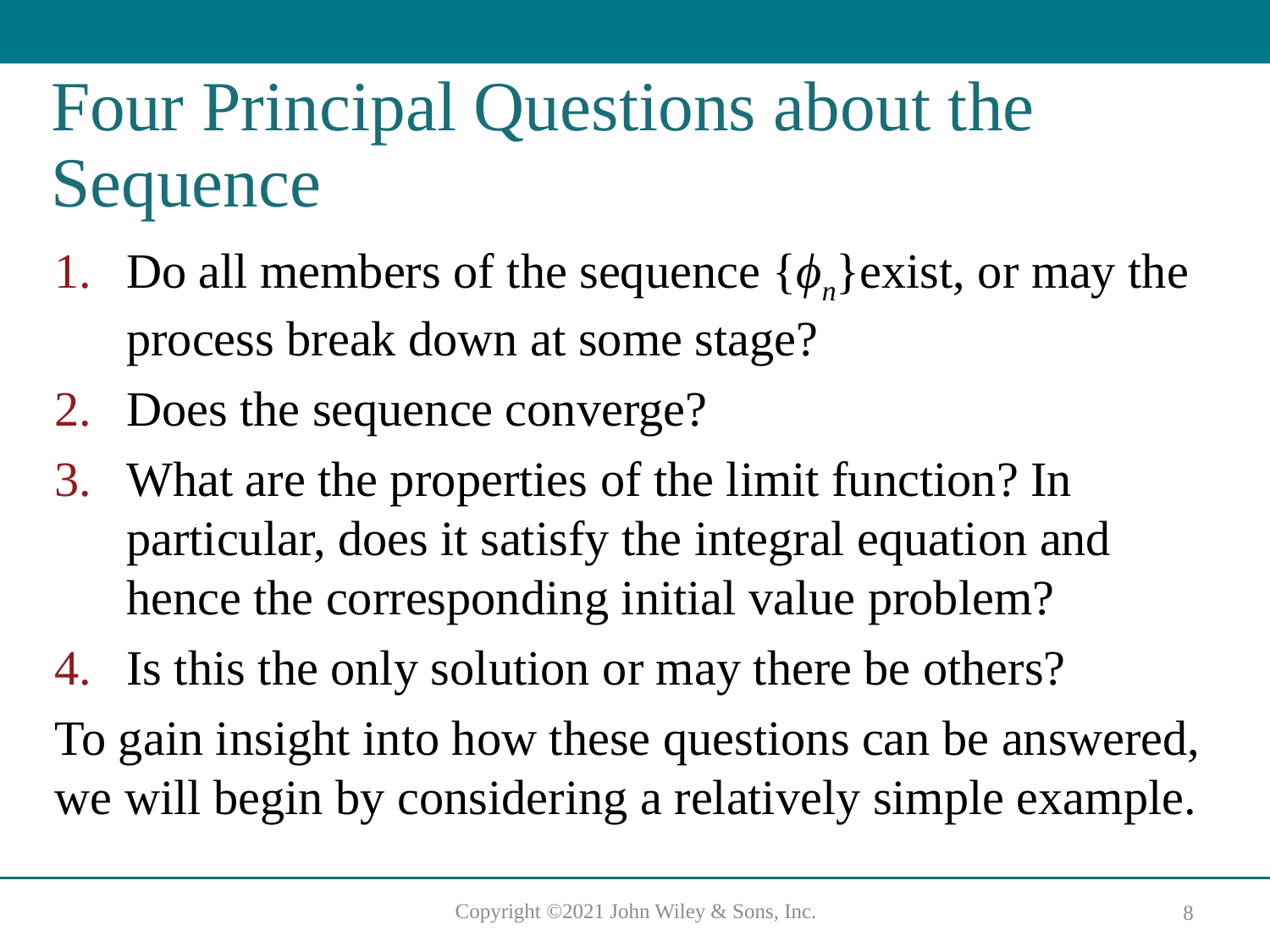

# Four Principal Questions about the Sequence
Do all members of the sequence {ϕn}exist, or may the process break down at some stage?
Does the sequence converge?
What are the properties of the limit function? In particular, does it satisfy the integral equation and hence the corresponding initial value problem?
Is this the only solution or may there be others?
To gain insight into how these questions can be answered, we will begin by considering a relatively simple example.